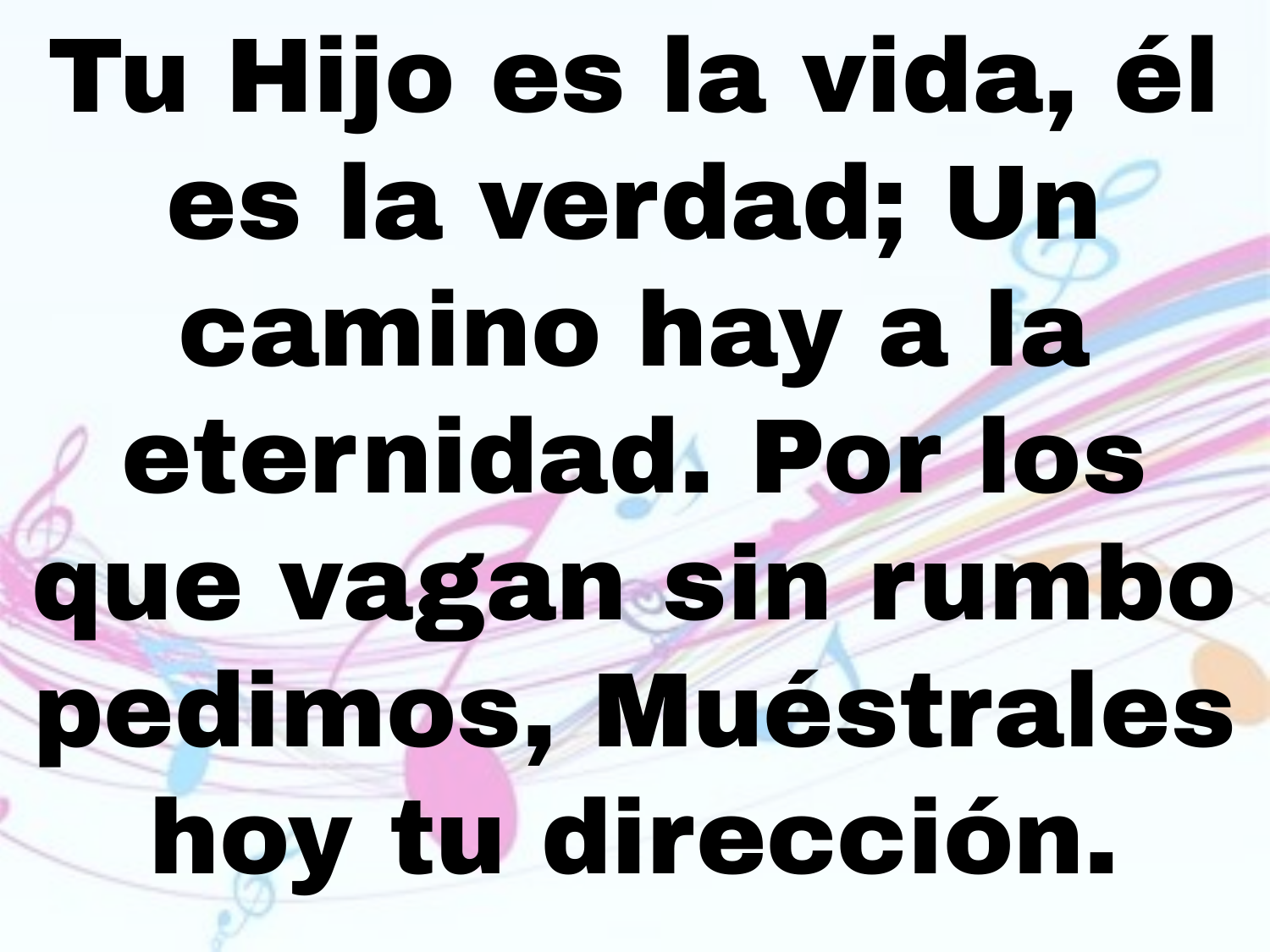

Tu Hijo es la vida, él es la verdad; Un camino hay a la eternidad. Por los que vagan sin rumbo pedimos, Muéstrales hoy tu dirección.